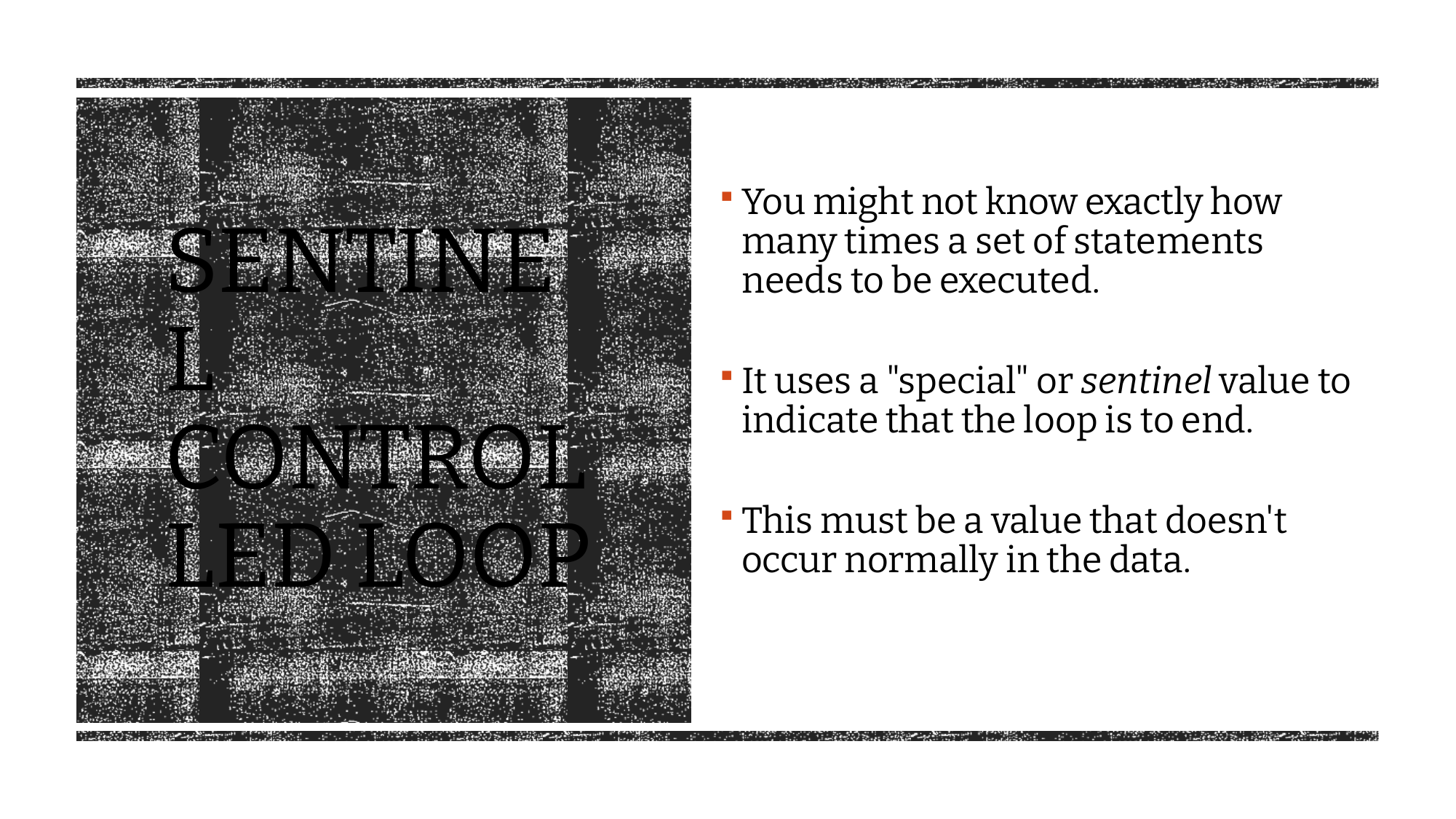

You might not know exactly how many times a set of statements needs to be executed.

It uses a "special" or sentinel value to indicate that the loop is to end.

This must be a value that doesn't occur normally in the data.
# Sentinel Controlled Loop